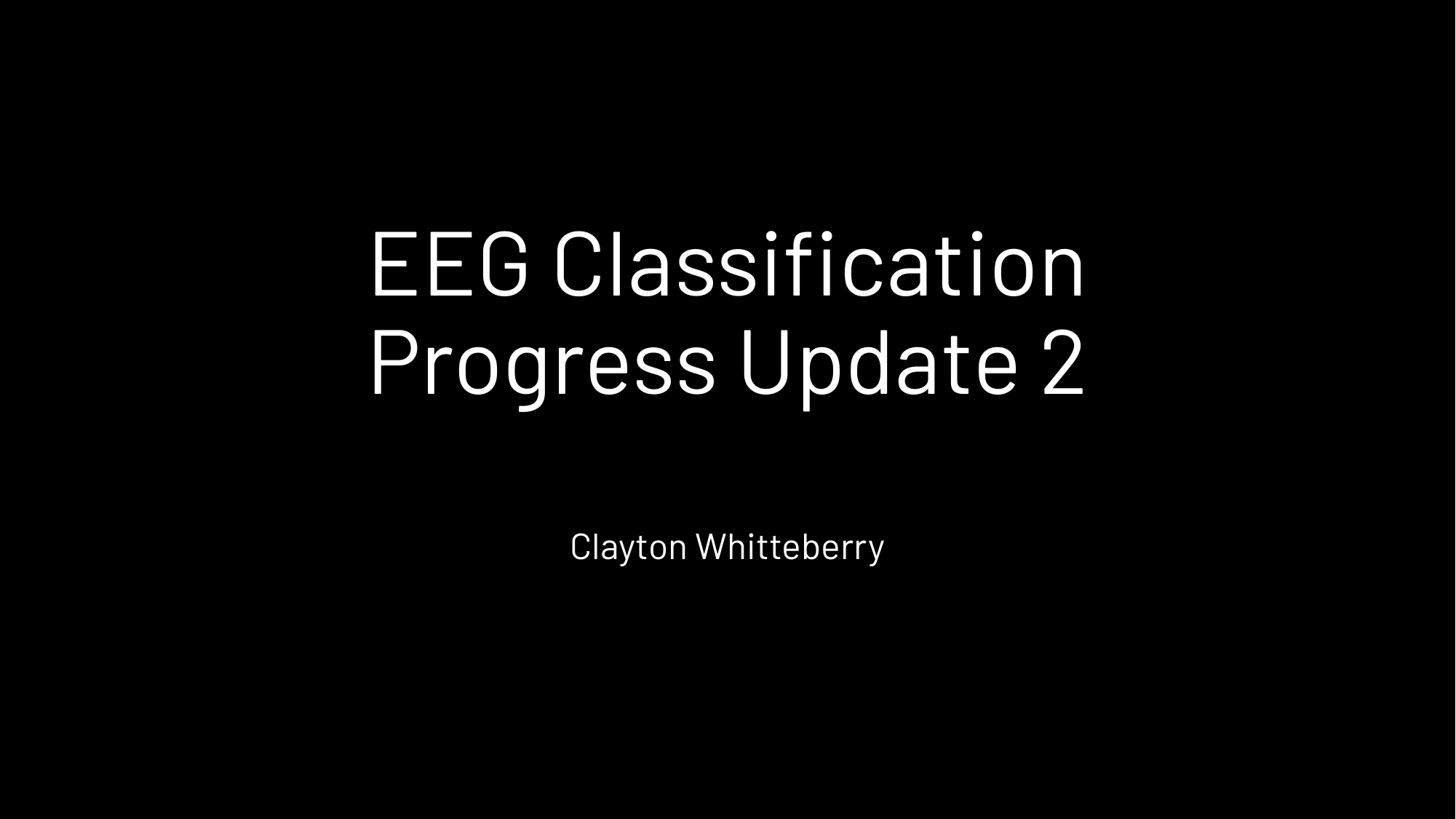

# EEG Classification Progress Update 2
Clayton Whitteberry